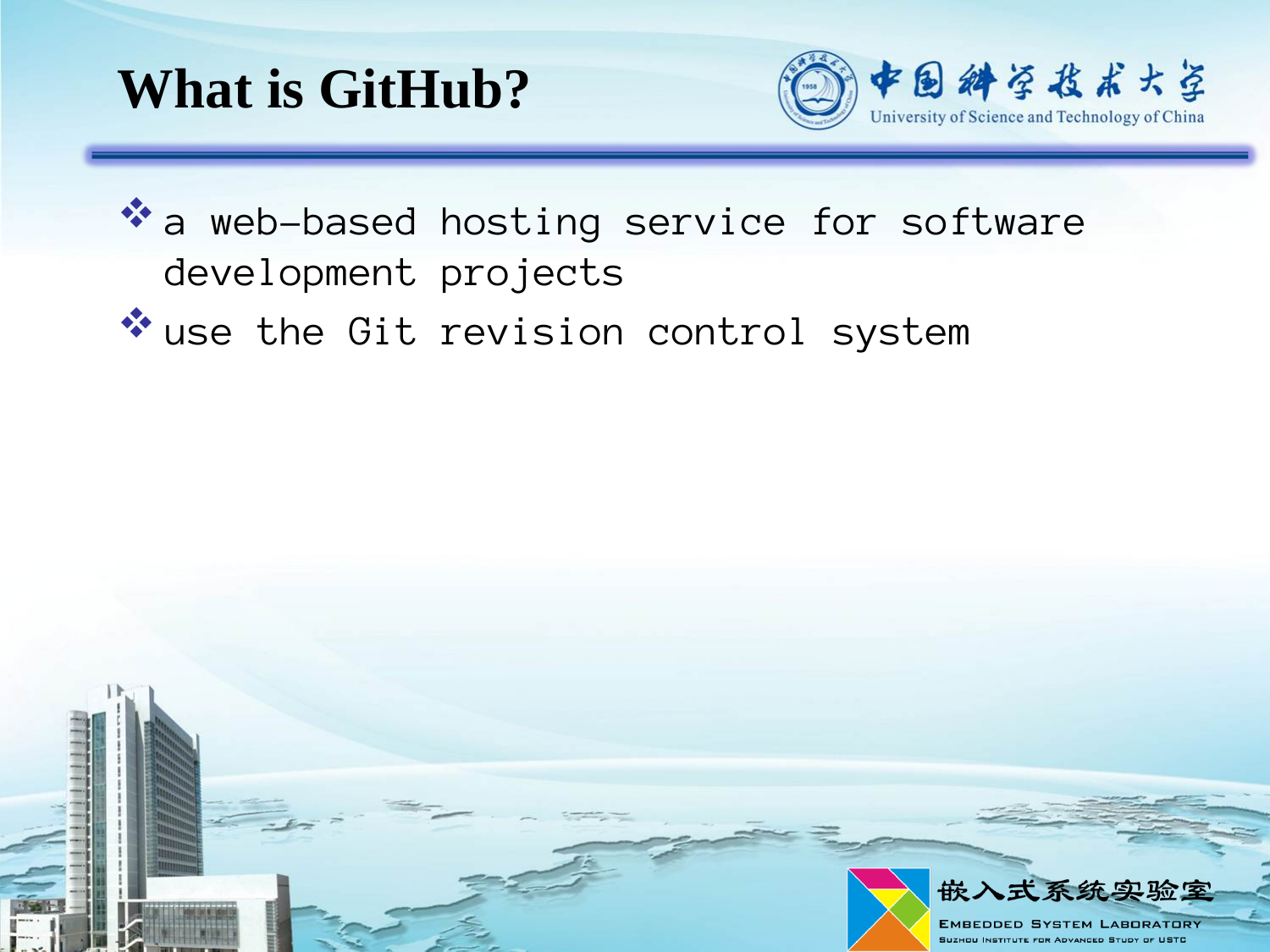

# What is GitHub?
a web-based hosting service for software development projects
use the Git revision control system